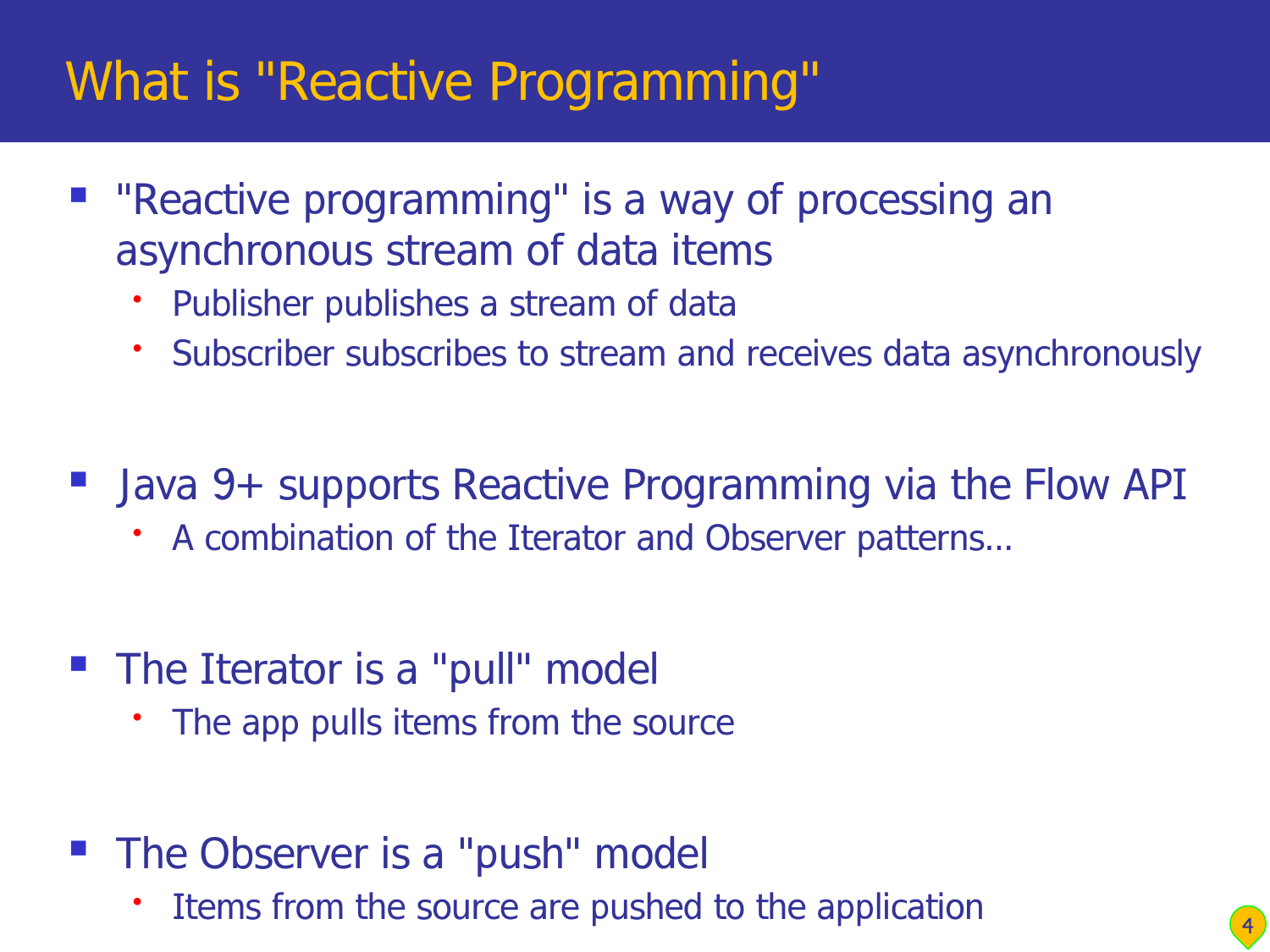

# What is "Reactive Programming"
"Reactive programming" is a way of processing an asynchronous stream of data items
Publisher publishes a stream of data
Subscriber subscribes to stream and receives data asynchronously

Java 9+ supports Reactive Programming via the Flow API
A combination of the Iterator and Observer patterns…

The Iterator is a "pull" model
The app pulls items from the source

The Observer is a "push" model
Items from the source are pushed to the application
4